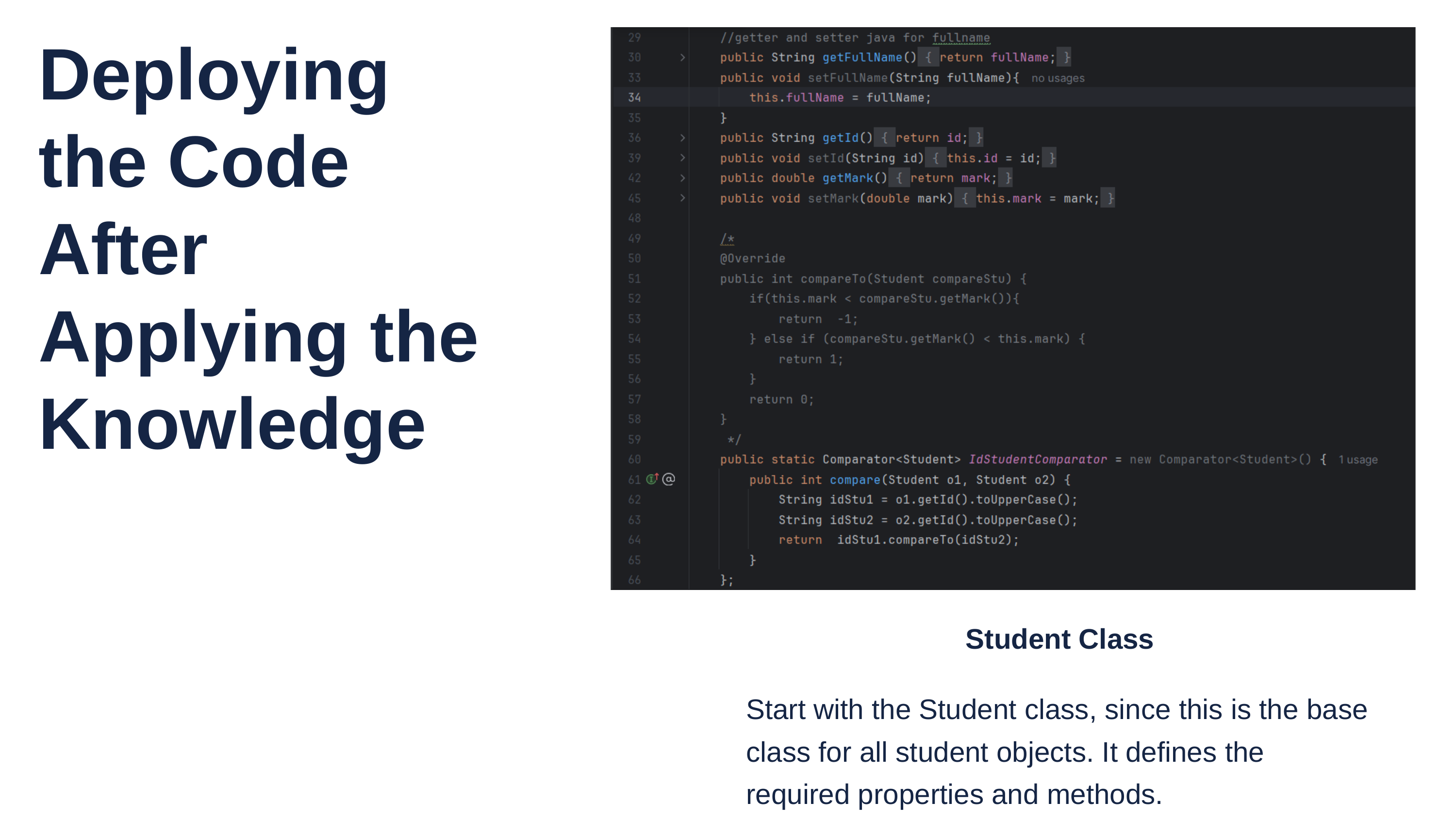

Deploying the Code After Applying the Knowledge

Student Class
Start with the Student class, since this is the base class for all student objects. It defines the required properties and methods.